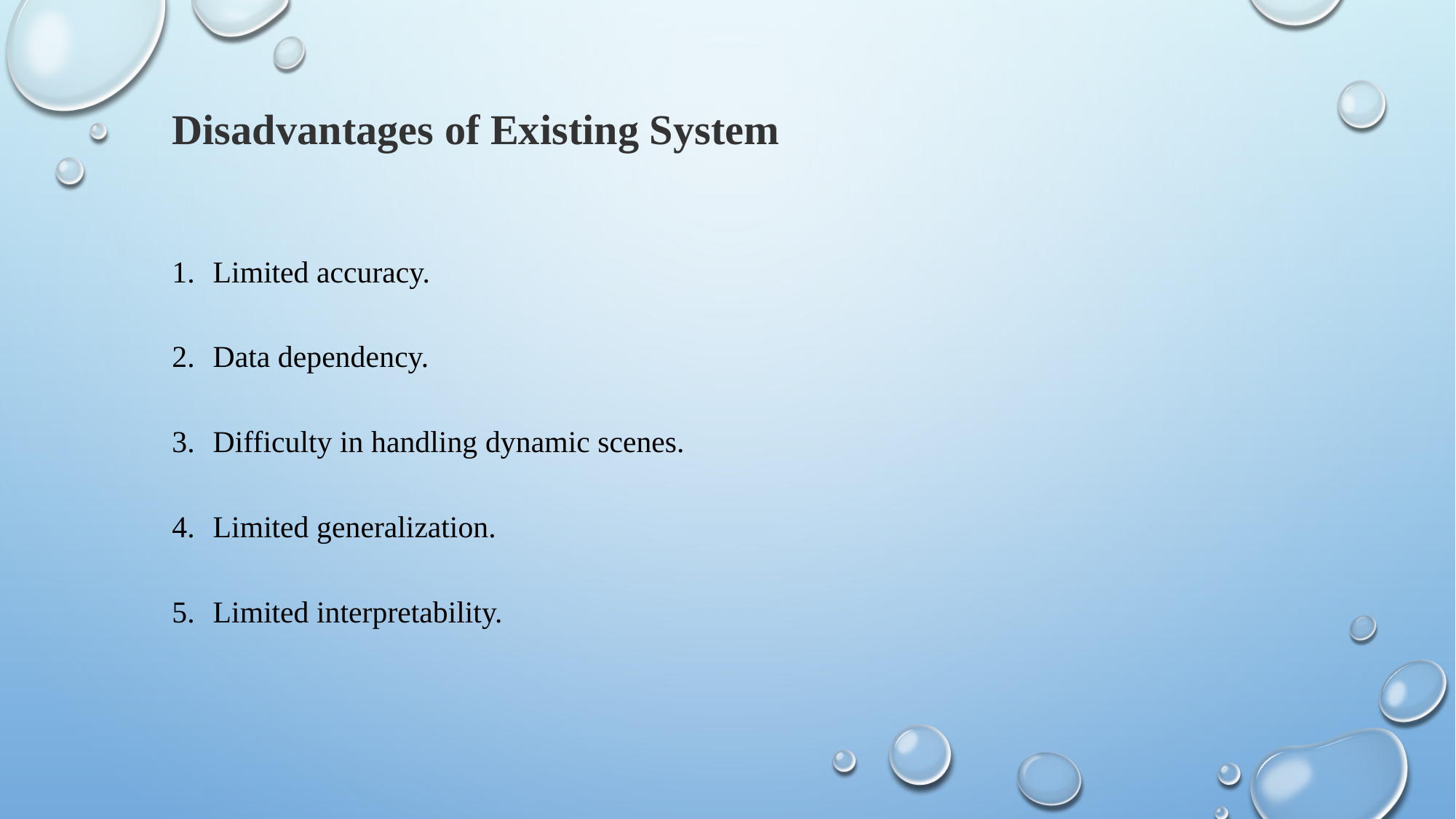

Disadvantages of Existing System

Limited accuracy.
Data dependency.
Difficulty in handling dynamic scenes.
Limited generalization.
Limited interpretability.